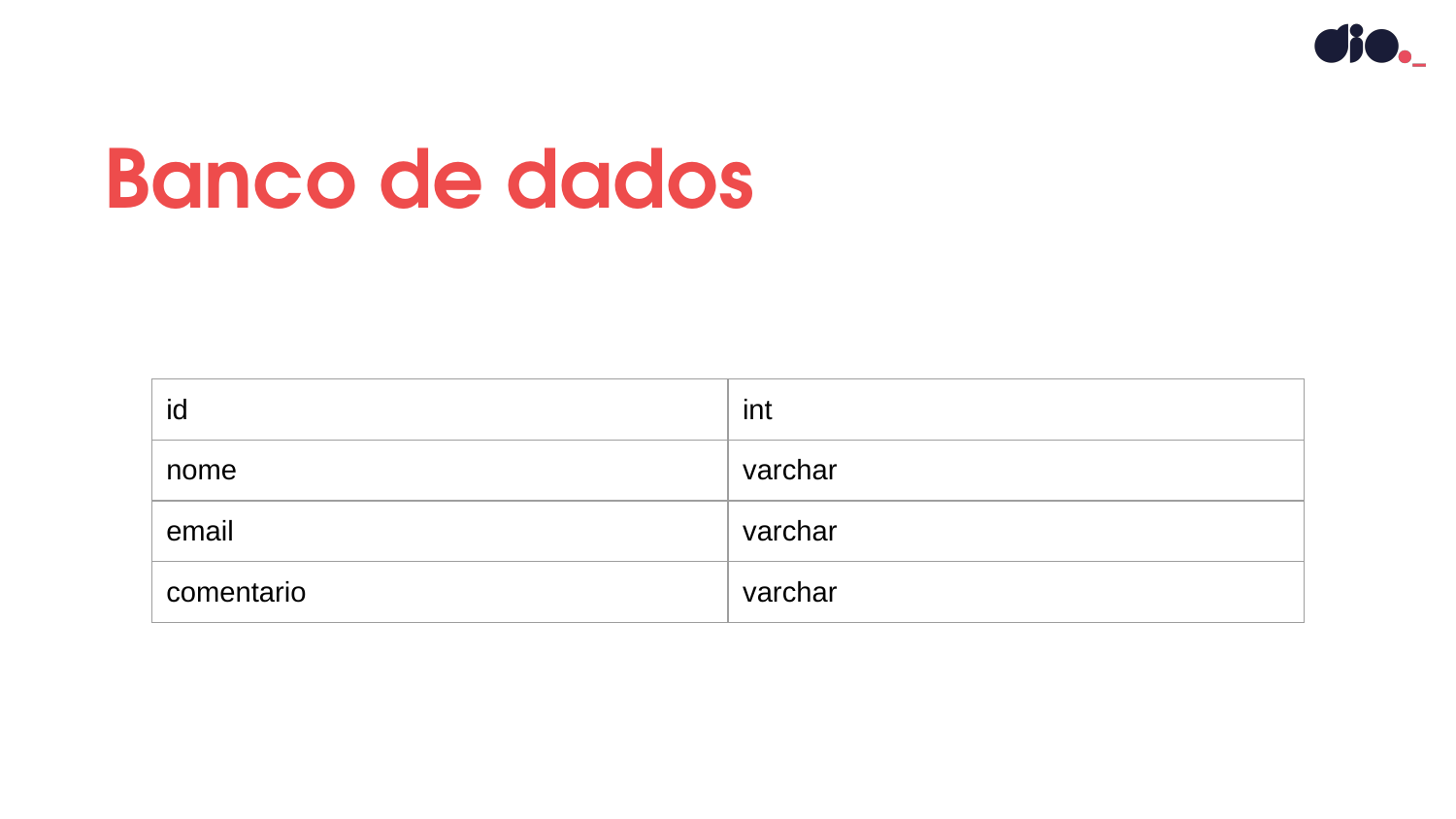

Banco de dados
| id | int |
| --- | --- |
| nome | varchar |
| email | varchar |
| comentario | varchar |